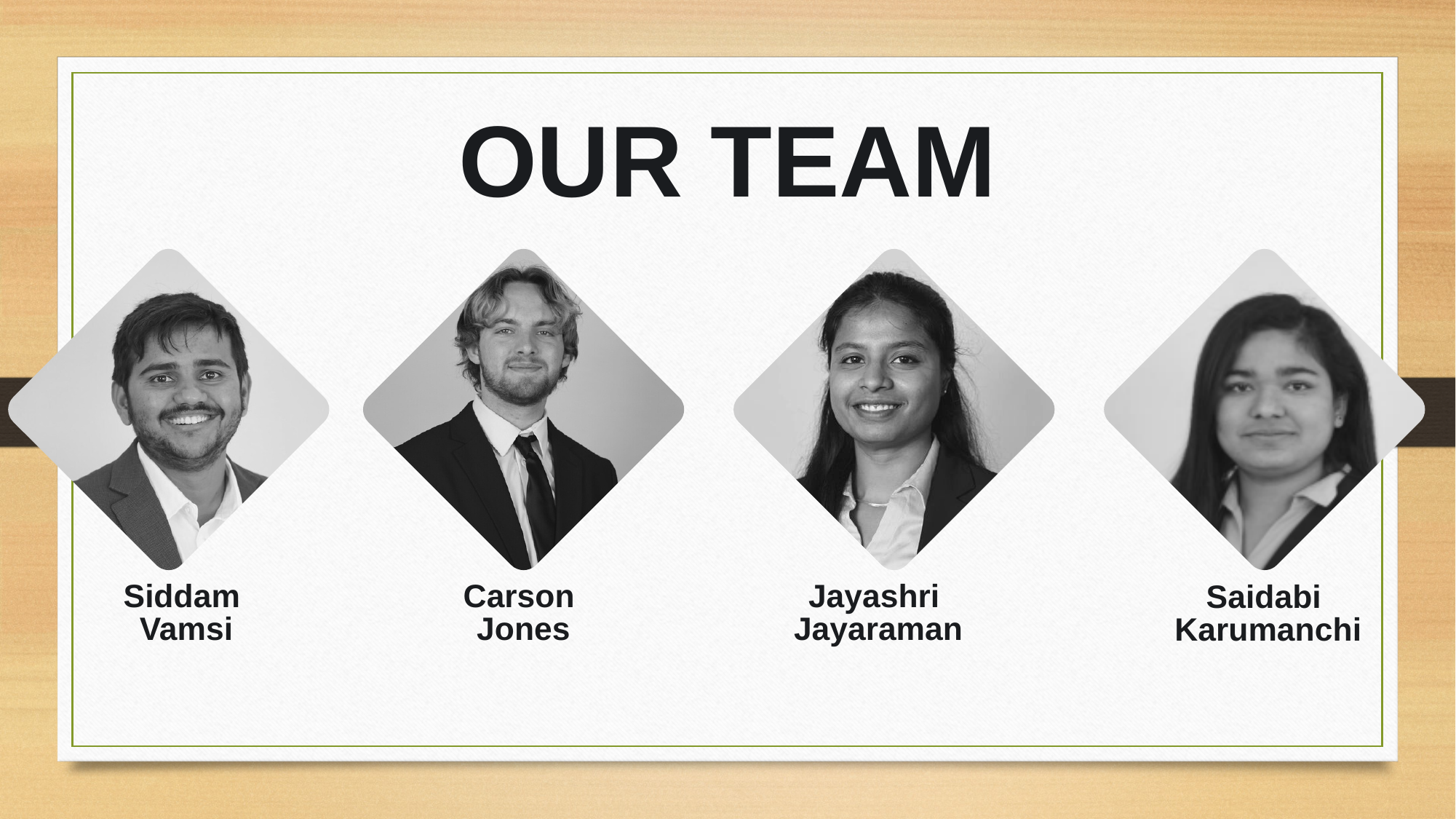

OUR TEAM

Siddam
Vamsi
Carson
Jones
Jayashri
Jayaraman
Saidabi
Karumanchi